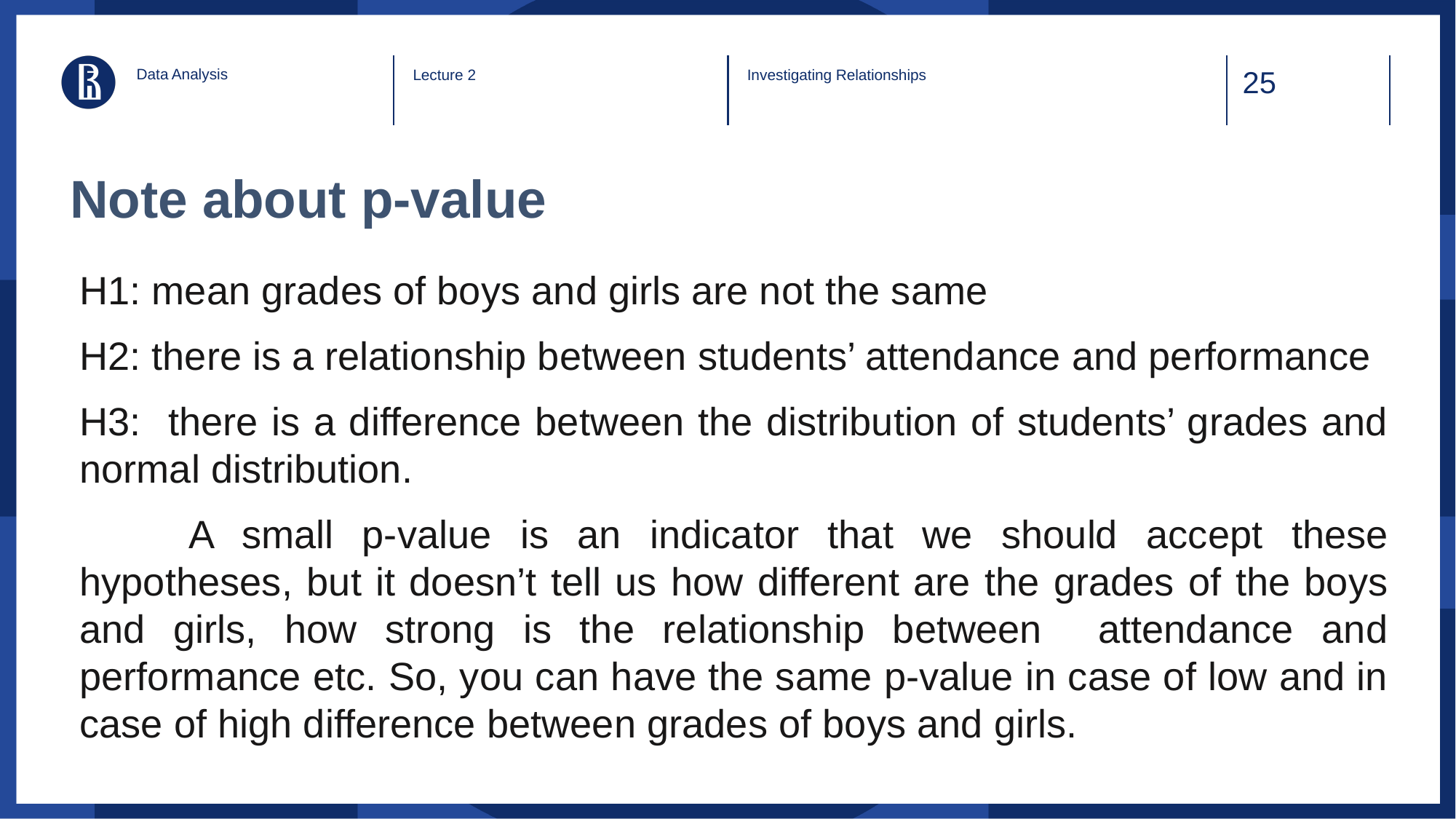

Data Analysis
Lecture 2
Investigating Relationships
# Note about p-value
H1: mean grades of boys and girls are not the same
H2: there is a relationship between students’ attendance and performance
H3:  there is a difference between the distribution of students’ grades and normal distribution.
	A small p-value is an indicator that we should accept these hypotheses, but it doesn’t tell us how different are the grades of the boys and girls, how strong is the relationship between  attendance and performance etc. So, you can have the same p-value in case of low and in case of high difference between grades of boys and girls.